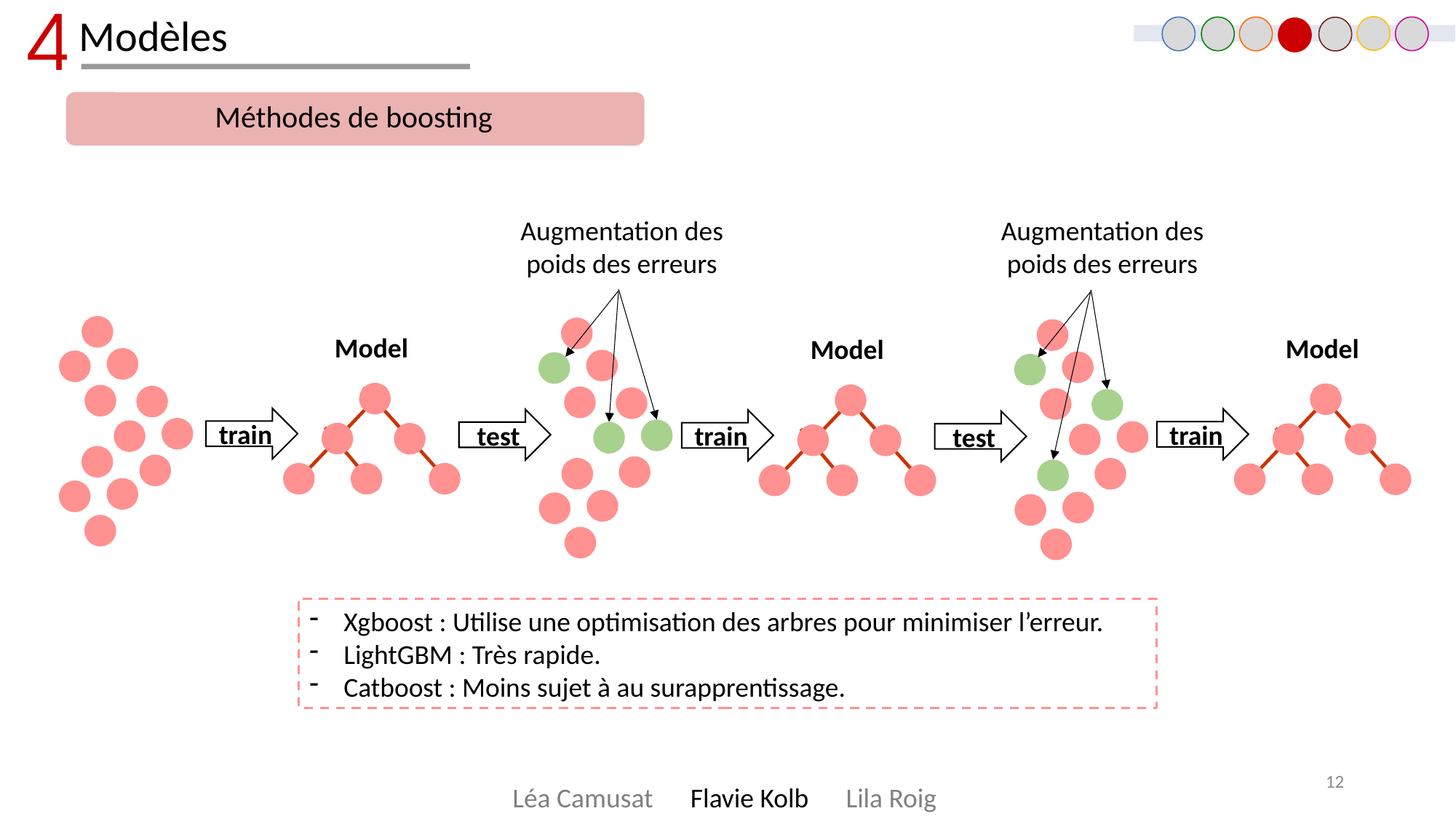

4
Modèles
Méthodes de boosting

Augmentation des poids des erreurs
Augmentation des poids des erreurs

Model
Model
Model

train
train
test
train
test

Xgboost : Utilise une optimisation des arbres pour minimiser l’erreur.
LightGBM : Très rapide.
Catboost : Moins sujet à au surapprentissage.
12
Léa Camusat      Flavie Kolb      Lila Roig